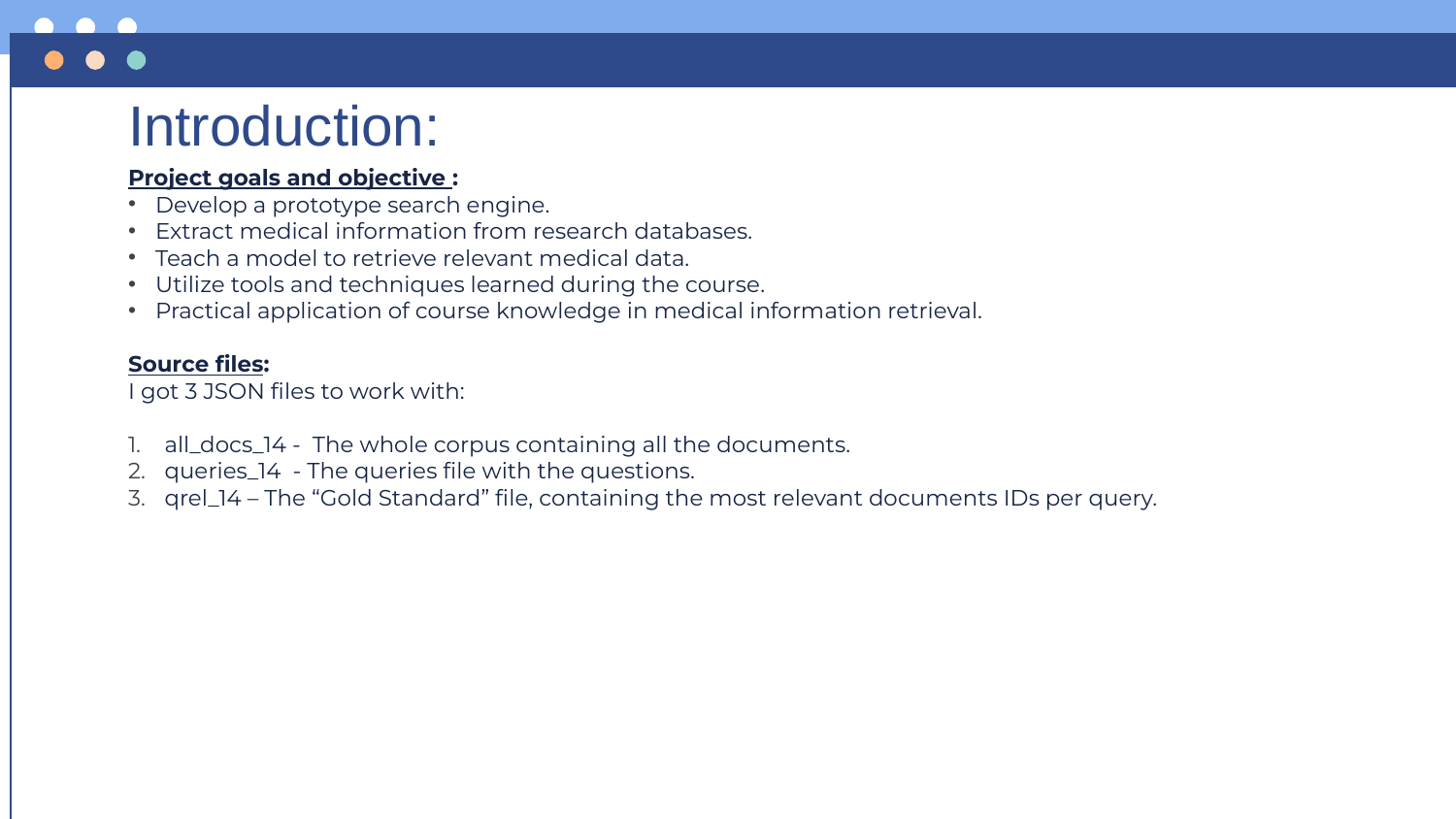

# Introduction:
Project goals and objective :
Develop a prototype search engine.
Extract medical information from research databases.
Teach a model to retrieve relevant medical data.
Utilize tools and techniques learned during the course.
Practical application of course knowledge in medical information retrieval.

Source files:
I got 3 JSON files to work with:

all_docs_14 -  The whole corpus containing all the documents.
queries_14  - The queries file with the questions.
qrel_14 – The “Gold Standard” file, containing the most relevant documents IDs per query.